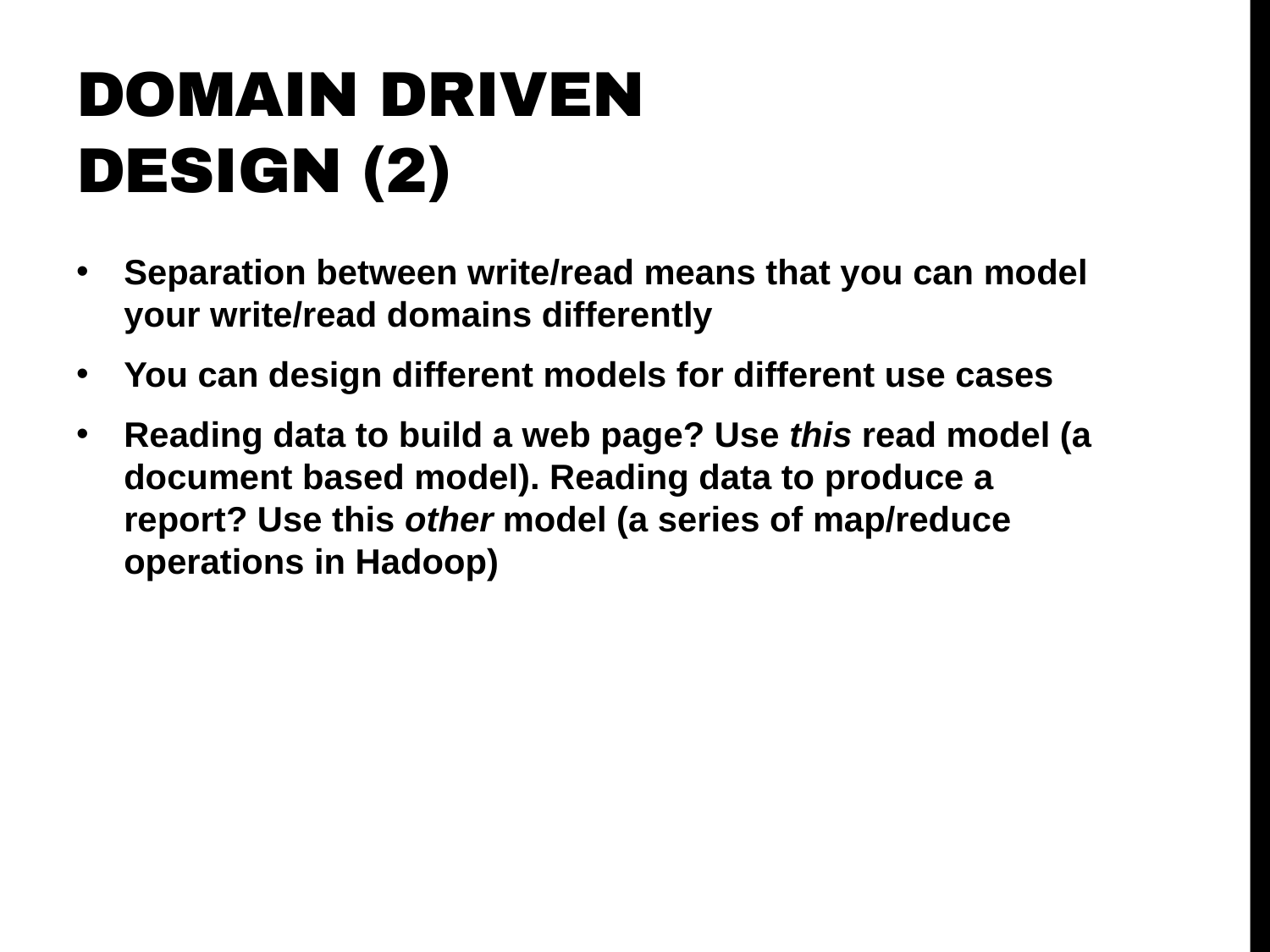

# Domain driven design (2)
Separation between write/read means that you can model your write/read domains differently
You can design different models for different use cases
Reading data to build a web page? Use this read model (a document based model). Reading data to produce a report? Use this other model (a series of map/reduce operations in Hadoop)